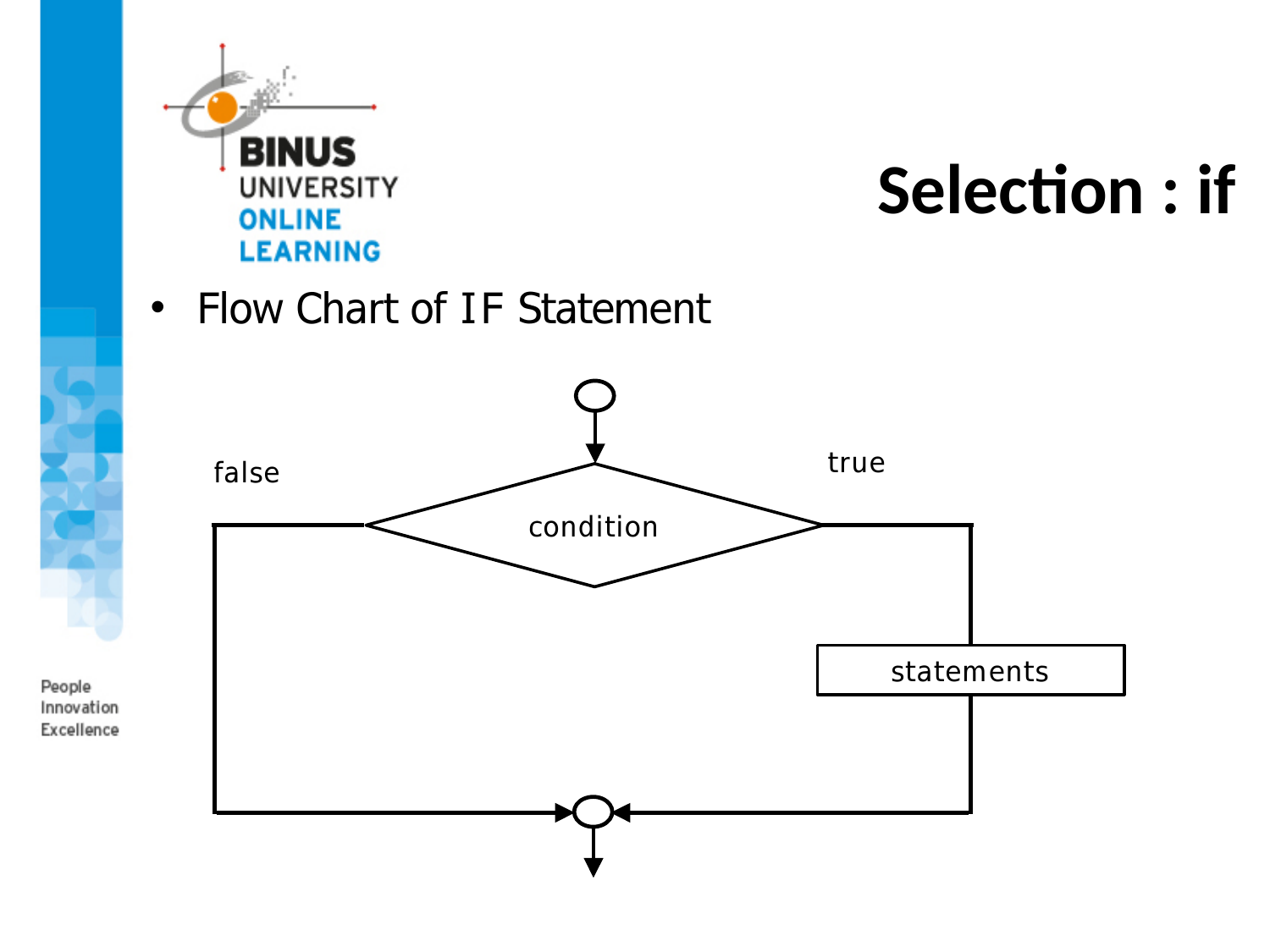

# Selection : if
Flow Chart of IF Statement

true

false

condition

statements